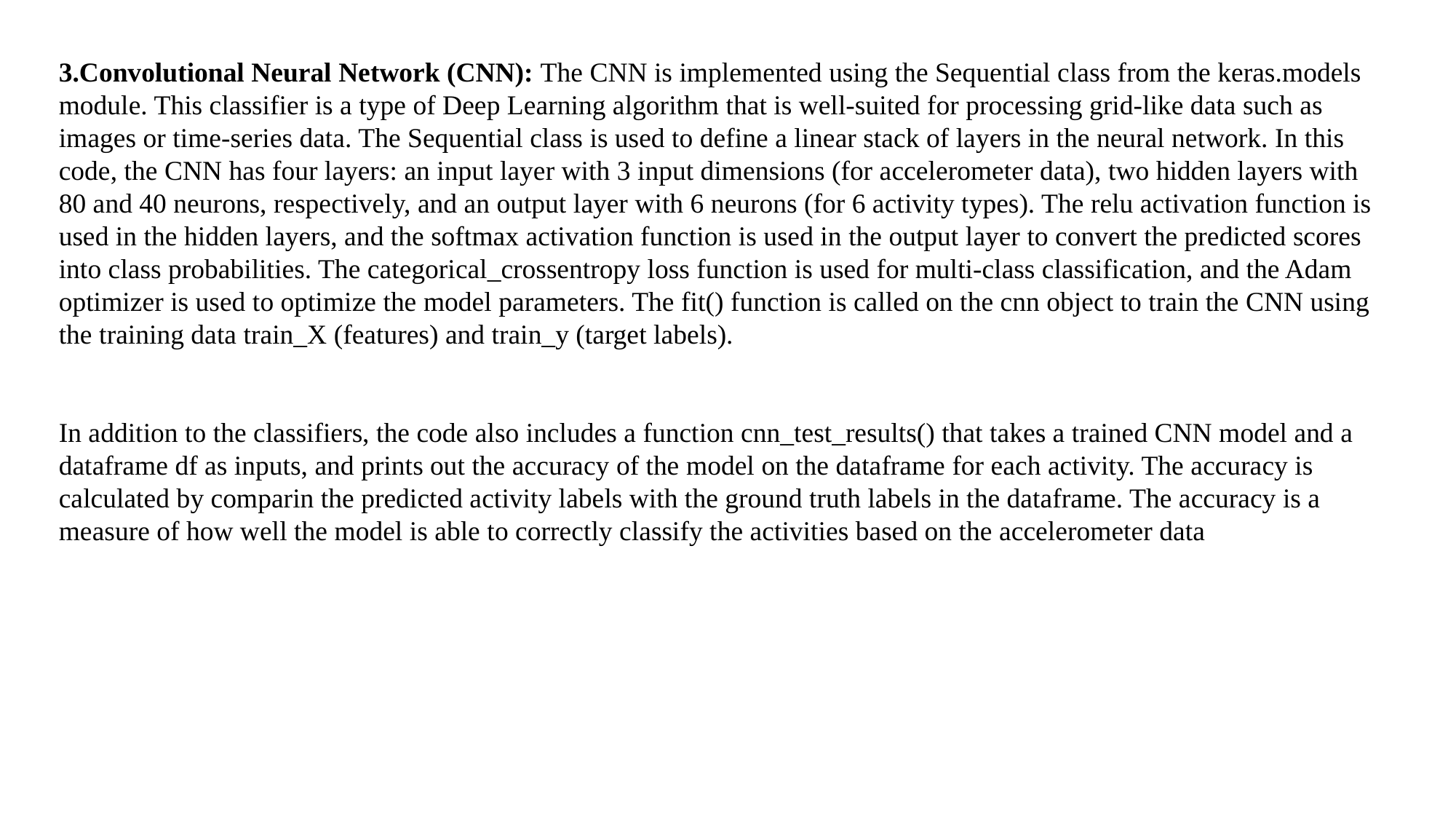

3.Convolutional Neural Network (CNN): The CNN is implemented using the Sequential class from the keras.models module. This classifier is a type of Deep Learning algorithm that is well-suited for processing grid-like data such as images or time-series data. The Sequential class is used to define a linear stack of layers in the neural network. In this code, the CNN has four layers: an input layer with 3 input dimensions (for accelerometer data), two hidden layers with 80 and 40 neurons, respectively, and an output layer with 6 neurons (for 6 activity types). The relu activation function is used in the hidden layers, and the softmax activation function is used in the output layer to convert the predicted scores into class probabilities. The categorical_crossentropy loss function is used for multi-class classification, and the Adam optimizer is used to optimize the model parameters. The fit() function is called on the cnn object to train the CNN using the training data train_X (features) and train_y (target labels).

In addition to the classifiers, the code also includes a function cnn_test_results() that takes a trained CNN model and a dataframe df as inputs, and prints out the accuracy of the model on the dataframe for each activity. The accuracy is calculated by comparin the predicted activity labels with the ground truth labels in the dataframe. The accuracy is a measure of how well the model is able to correctly classify the activities based on the accelerometer data